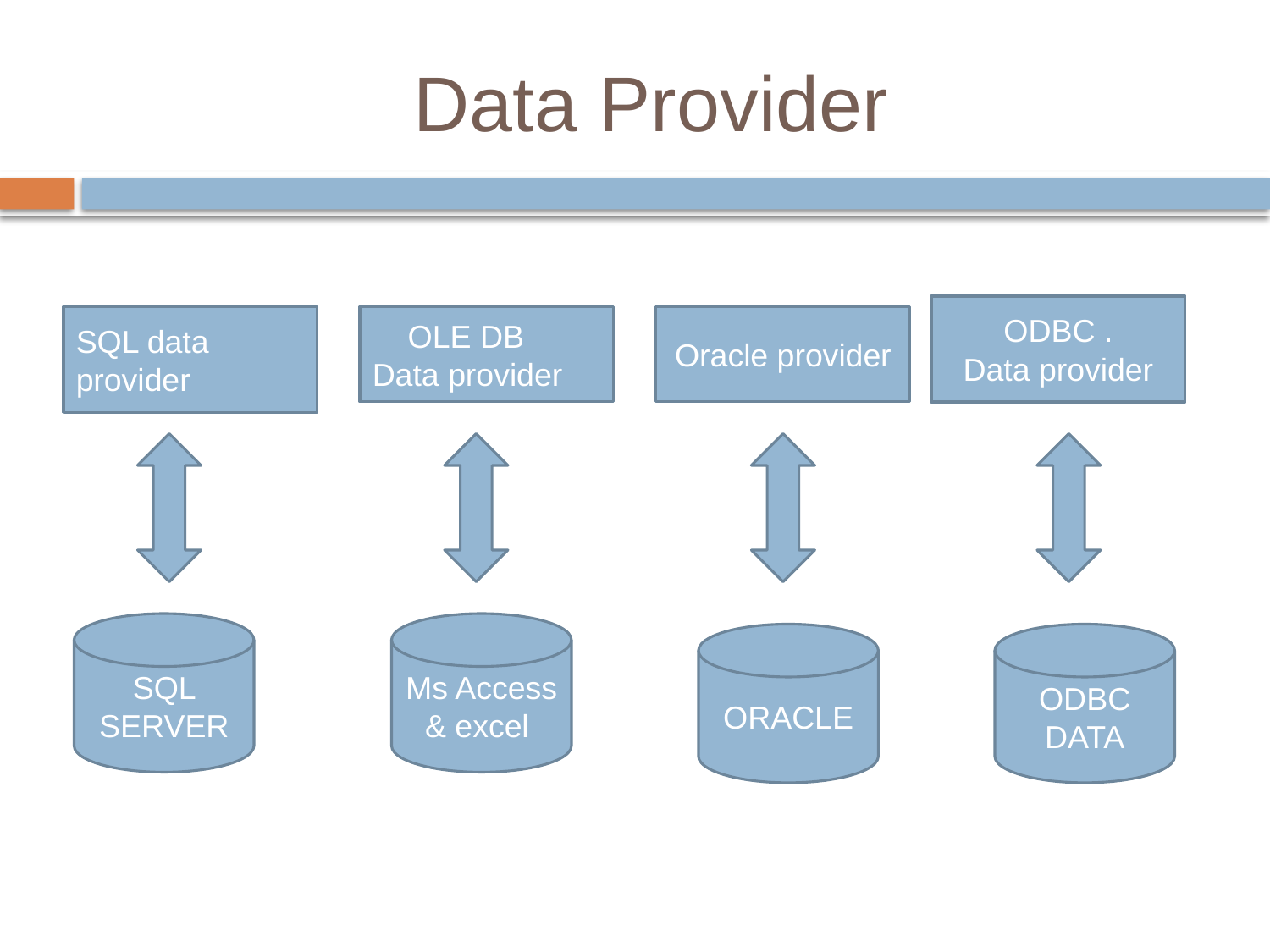

# Data Provider

ODBC .
Data provider
SQL data  provider
    OLE DB
Data provider
Oracle provider

SQL SERVER
Ms Access & excel
ORACLE
ODBC DATA